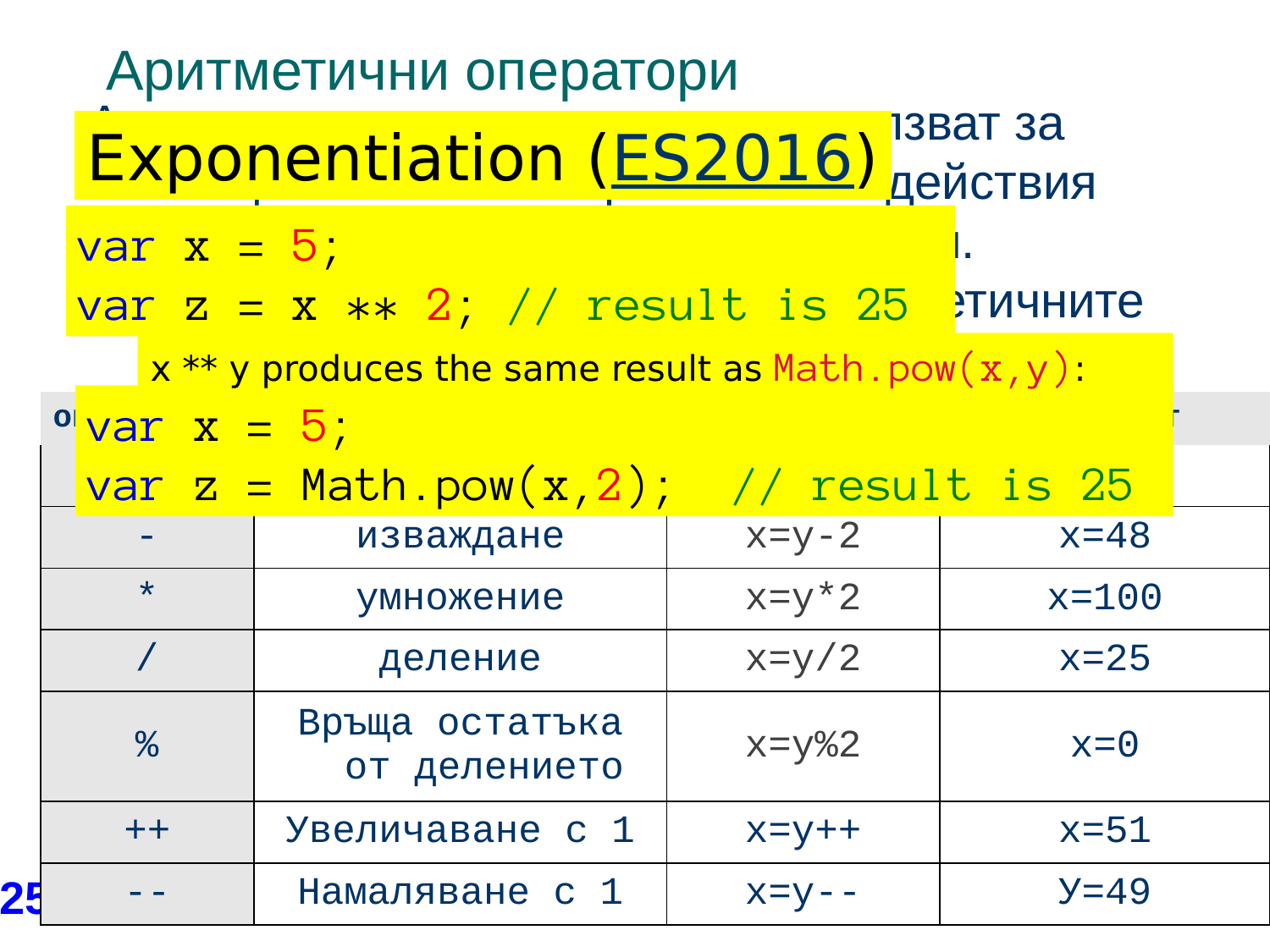

# Аритметични оператори
Аритметичните оператори се използват за осъществяване на аритметични действия между променливи и/или стойности. Следната таблица обяснява аритметичните оператори като променливата y=50:
Exponentiation (ES2016)
var x = 5;
var z = x ** 2; // result is 25
x ** y produces the same result as Math.pow(x,y):
var x = 5;
var z = Math.pow(x,2);  // result is 25
| оператор | действие | пример | резултат |
| --- | --- | --- | --- |
| + | събиране | x=y+2 | x=52 |
| - | изваждане | x=y-2 | x=48 |
| \* | умножение | x=y\*2 | x=100 |
| / | деление | x=y/2 | x=25 |
| % | Връща остатъка от делението | x=y%2 | x=0 |
| ++ | Увеличаване с 1 | x=y++ | х=51 |
| -- | Намаляване с 1 | x=y-- | У=49 |
25